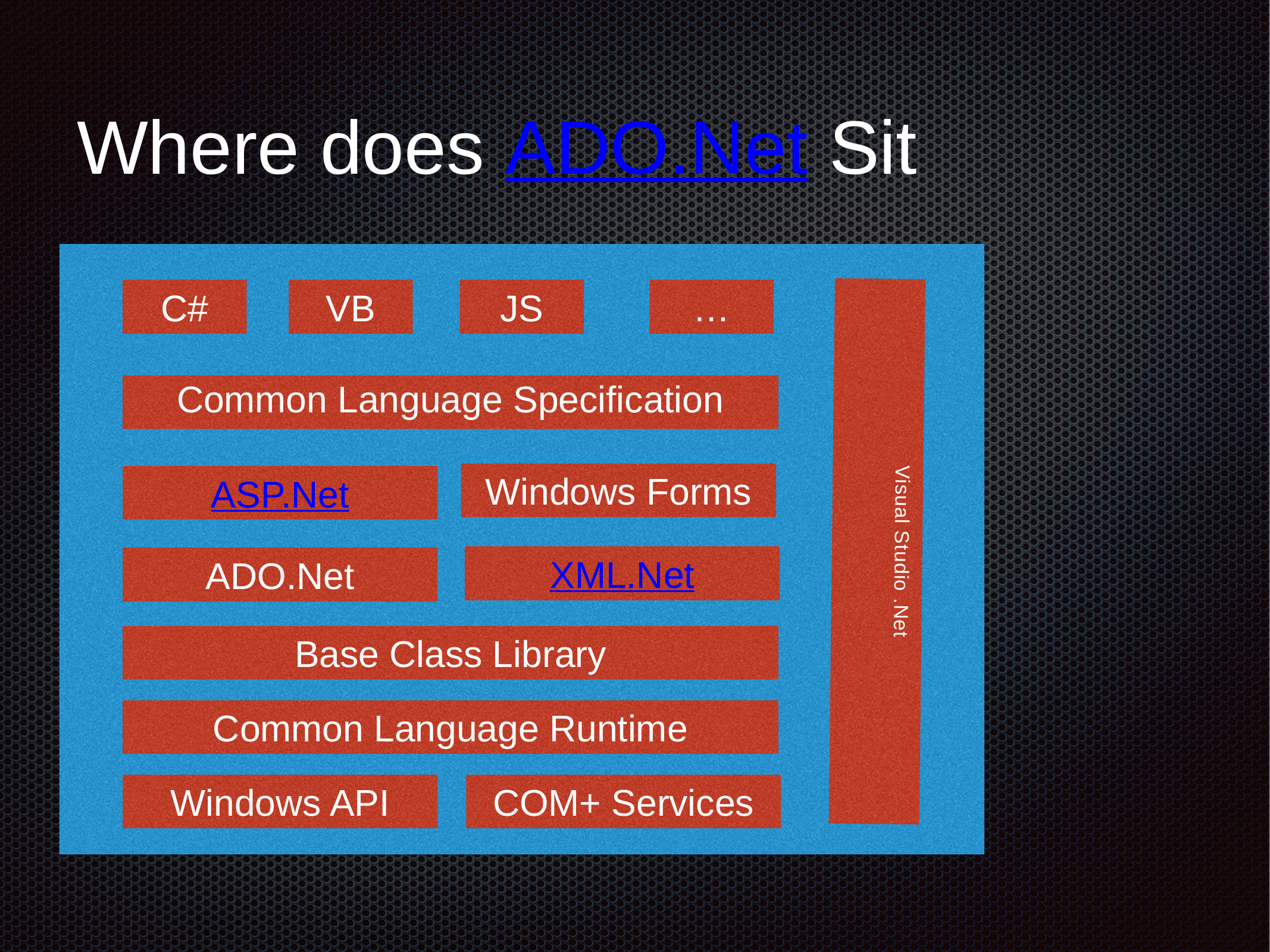

# Where does ADO.Net Sit

C#
VB
JS
…
Common Language Specification
Windows Forms
ASP.Net
Visual Studio .Net
XML.Net
ADO.Net
Base Class Library
Common Language Runtime
Windows API
COM+ Services